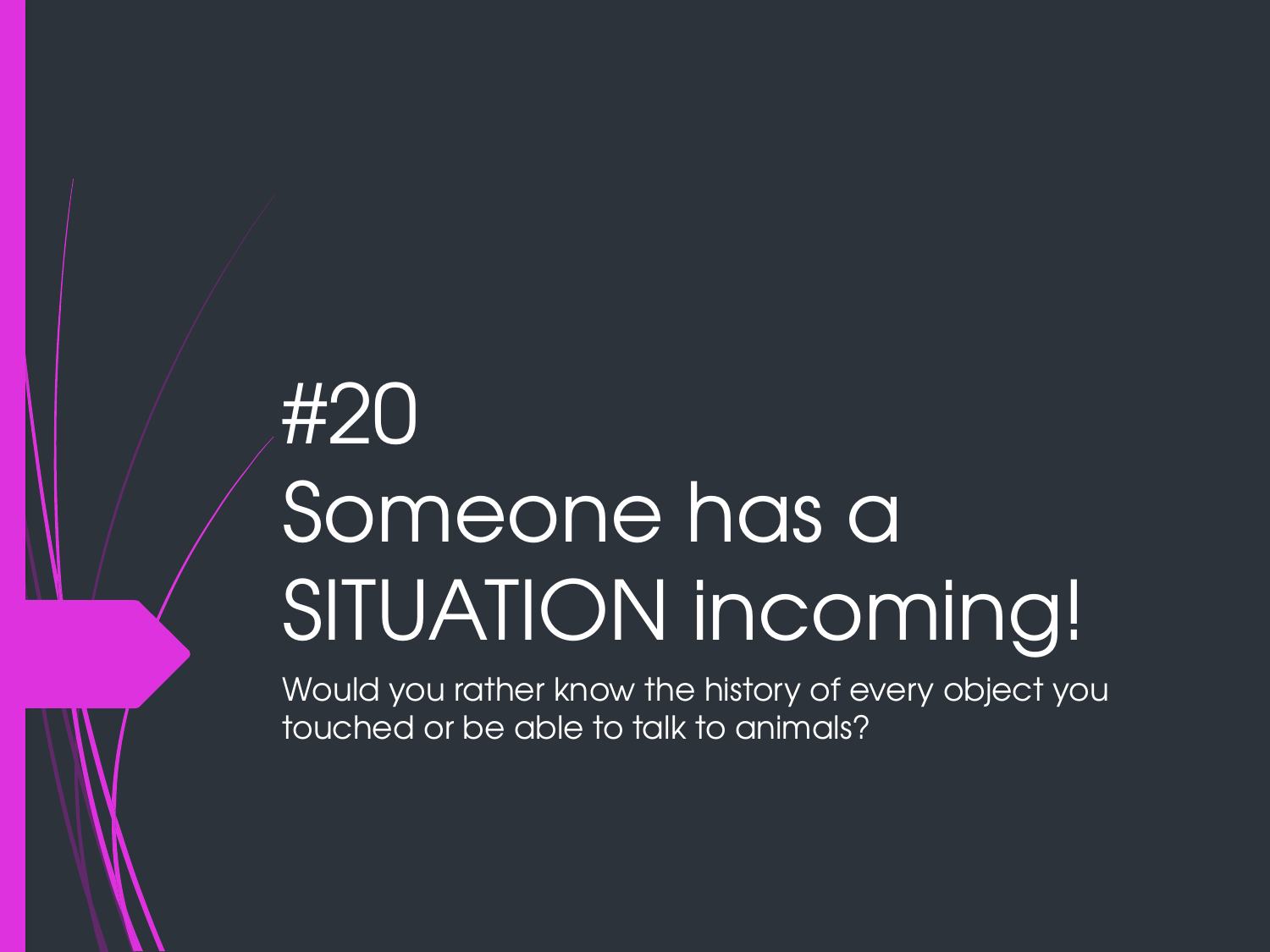

# #20
Someone has a SITUATION incoming!
Would you rather know the history of every object you touched or be able to talk to animals?